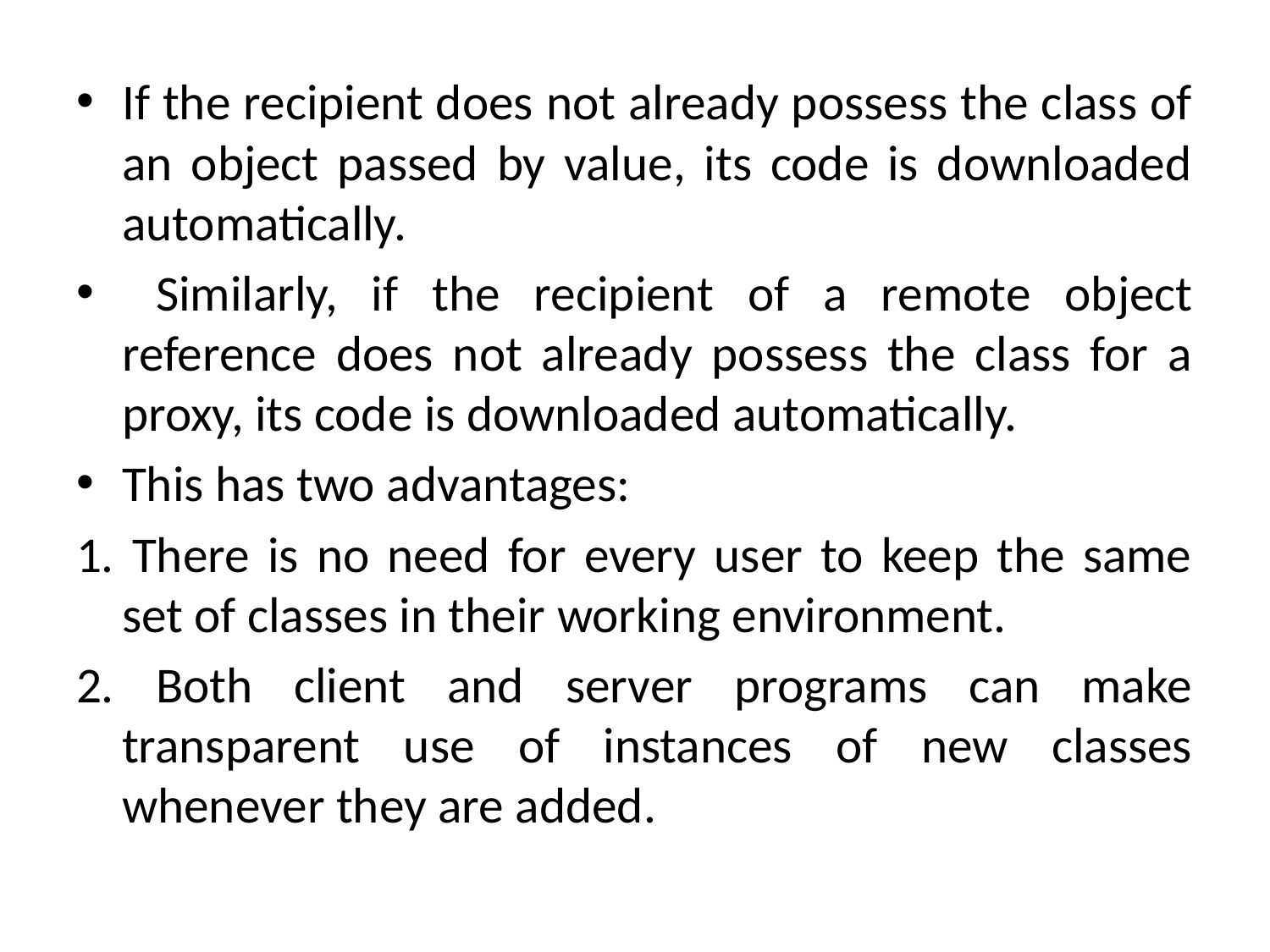

If the recipient does not already possess the class of an object passed by value, its code is downloaded automatically.
 Similarly, if the recipient of a remote object reference does not already possess the class for a proxy, its code is downloaded automatically.
This has two advantages:
1. There is no need for every user to keep the same set of classes in their working environment.
2. Both client and server programs can make transparent use of instances of new classes whenever they are added.